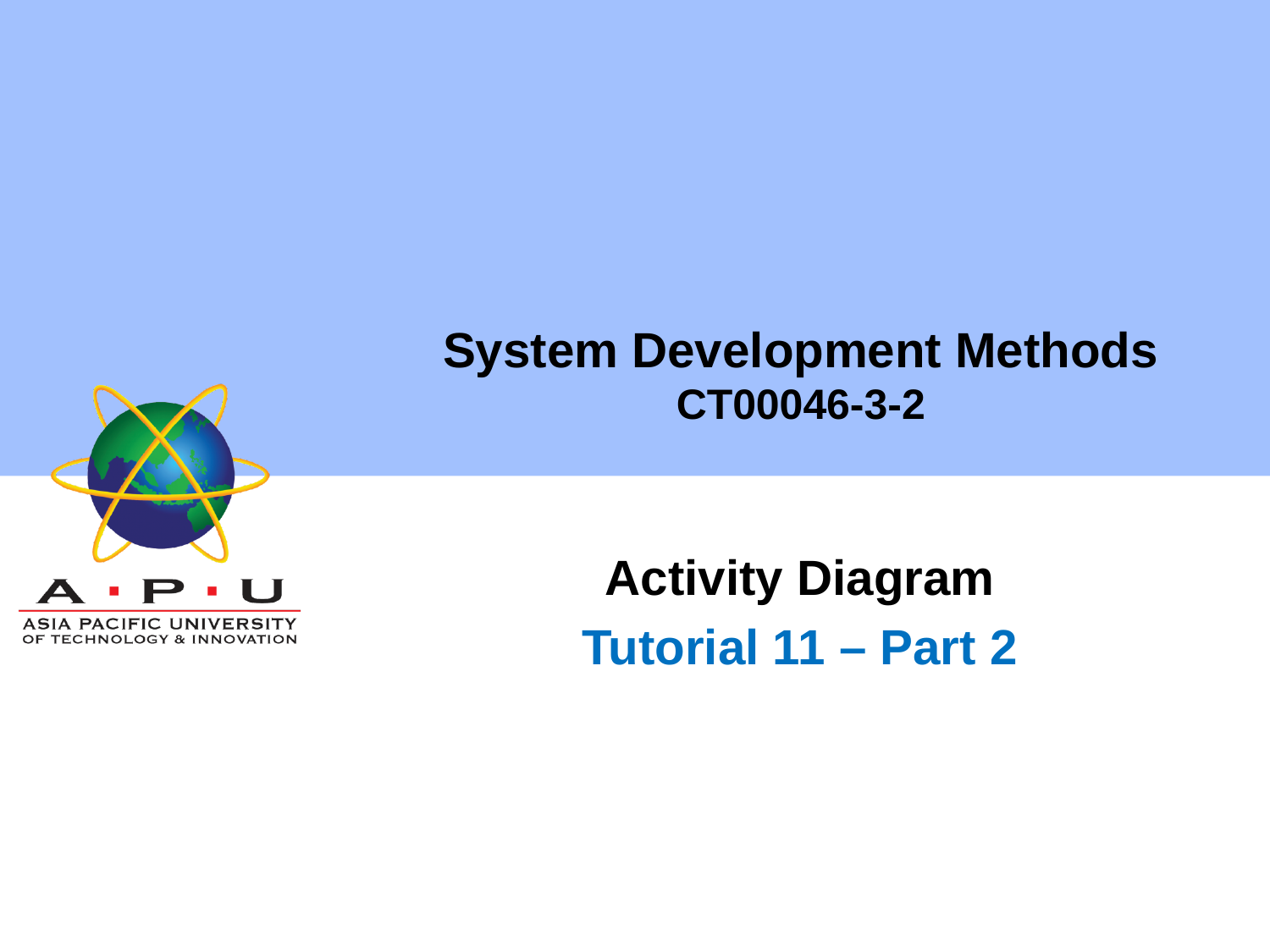

# System Development Methods CT00046-3-2
Activity Diagram
Tutorial 11 – Part 2